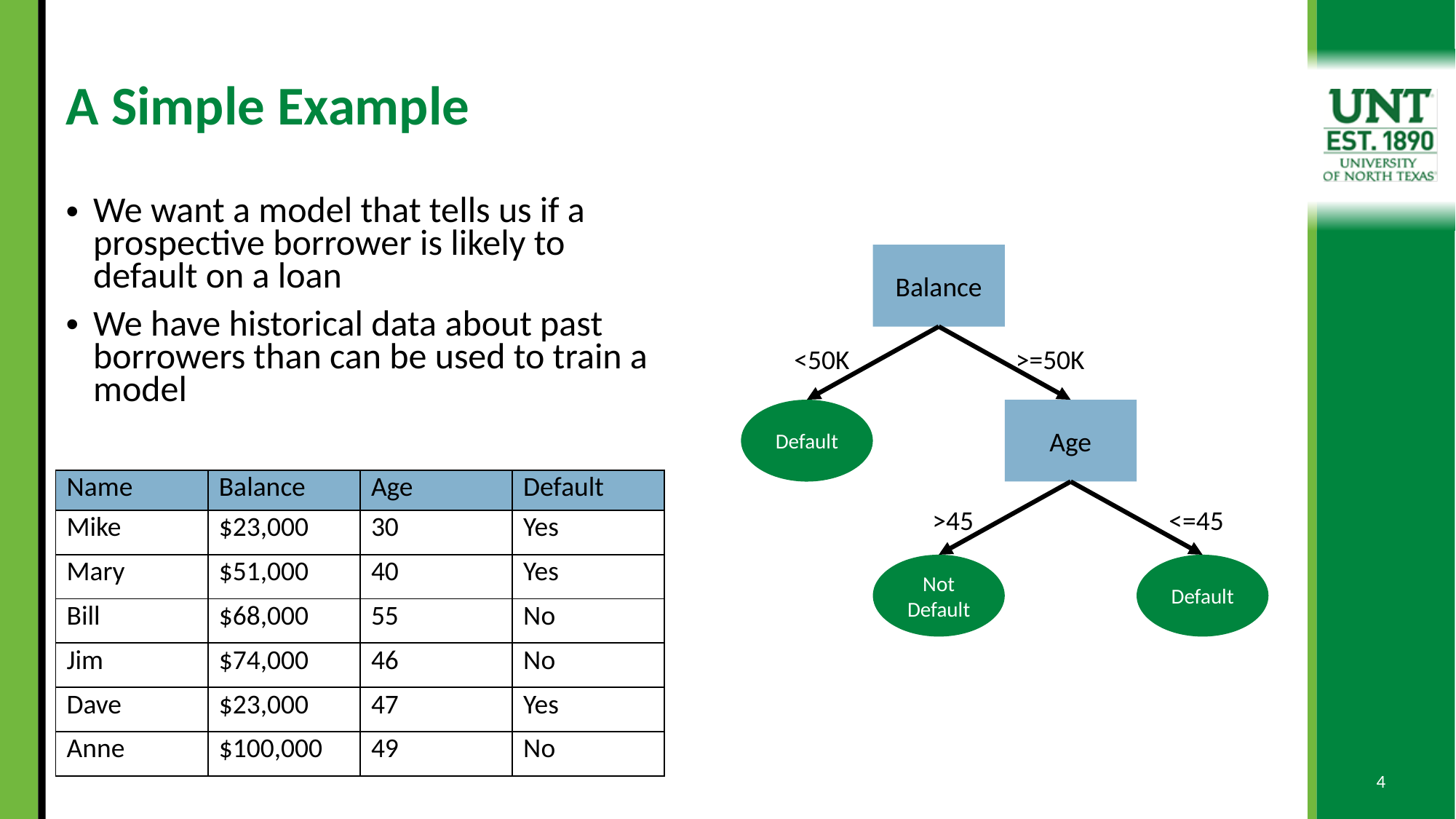

# A Simple Example
We want a model that tells us if a prospective borrower is likely to default on a loan
We have historical data about past borrowers than can be used to train a model

Balance
<50K
>=50K
Default
Age
>45
<=45
Not Default
Default
| Name | Balance | Age | Default |
| --- | --- | --- | --- |
| Mike | $23,000 | 30 | Yes |
| Mary | $51,000 | 40 | Yes |
| Bill | $68,000 | 55 | No |
| Jim | $74,000 | 46 | No |
| Dave | $23,000 | 47 | Yes |
| Anne | $100,000 | 49 | No |
4